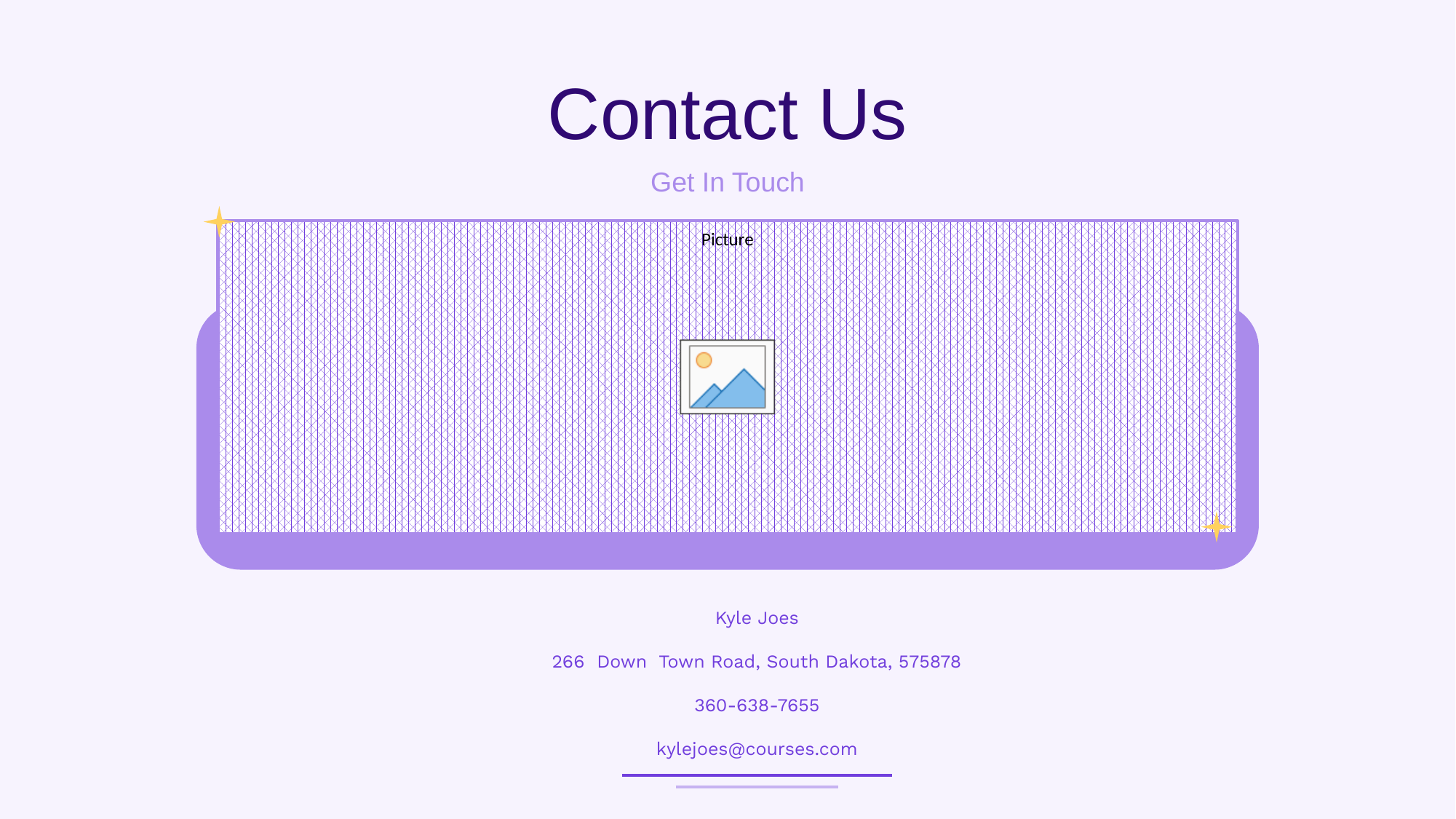

Contact Us
Get In Touch

Kyle Joes
266  Down  Town Road, South Dakota, 575878
360-638-7655
kylejoes@courses.com